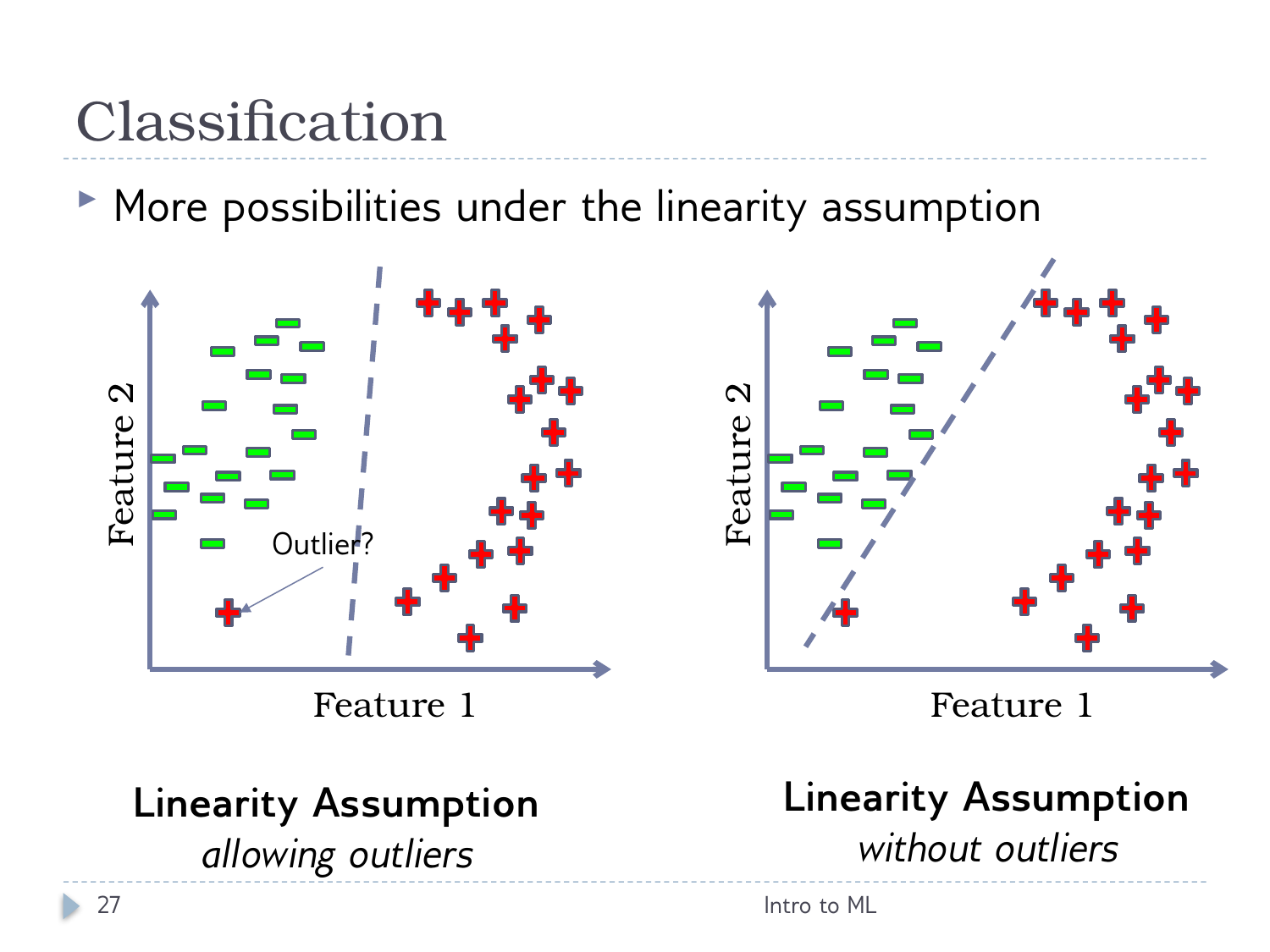

# Classification
More possibilities under the linearity assumption

Feature 2

Feature 1

Feature 2

Outlier?

Feature 1
Linearity Assumption
without outliers
Linearity Assumption
allowing outliers
27
Intro to ML